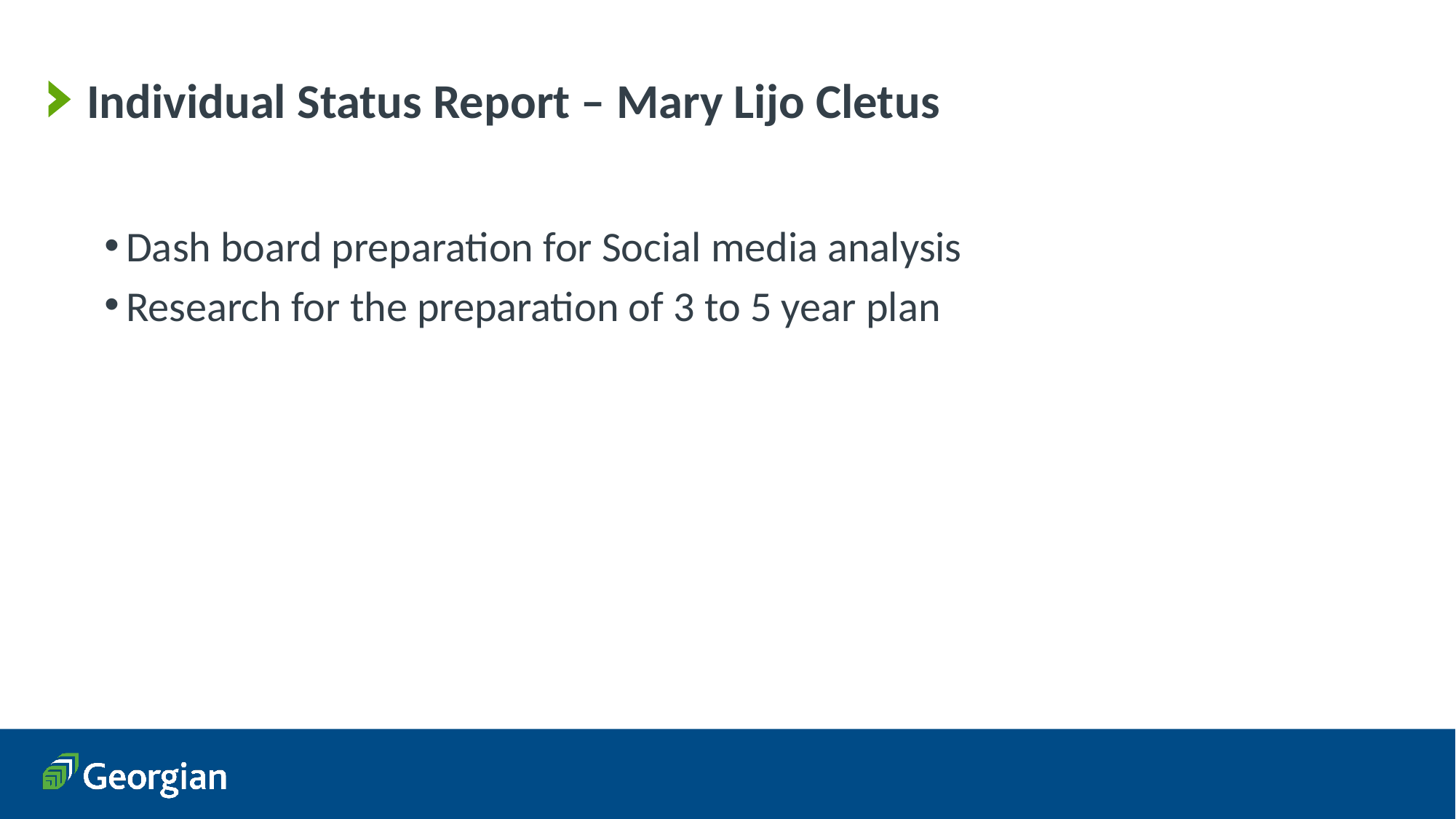

# Individual Status Report – Mary Lijo Cletus

Dash board preparation for Social media analysis
Research for the preparation of 3 to 5 year plan